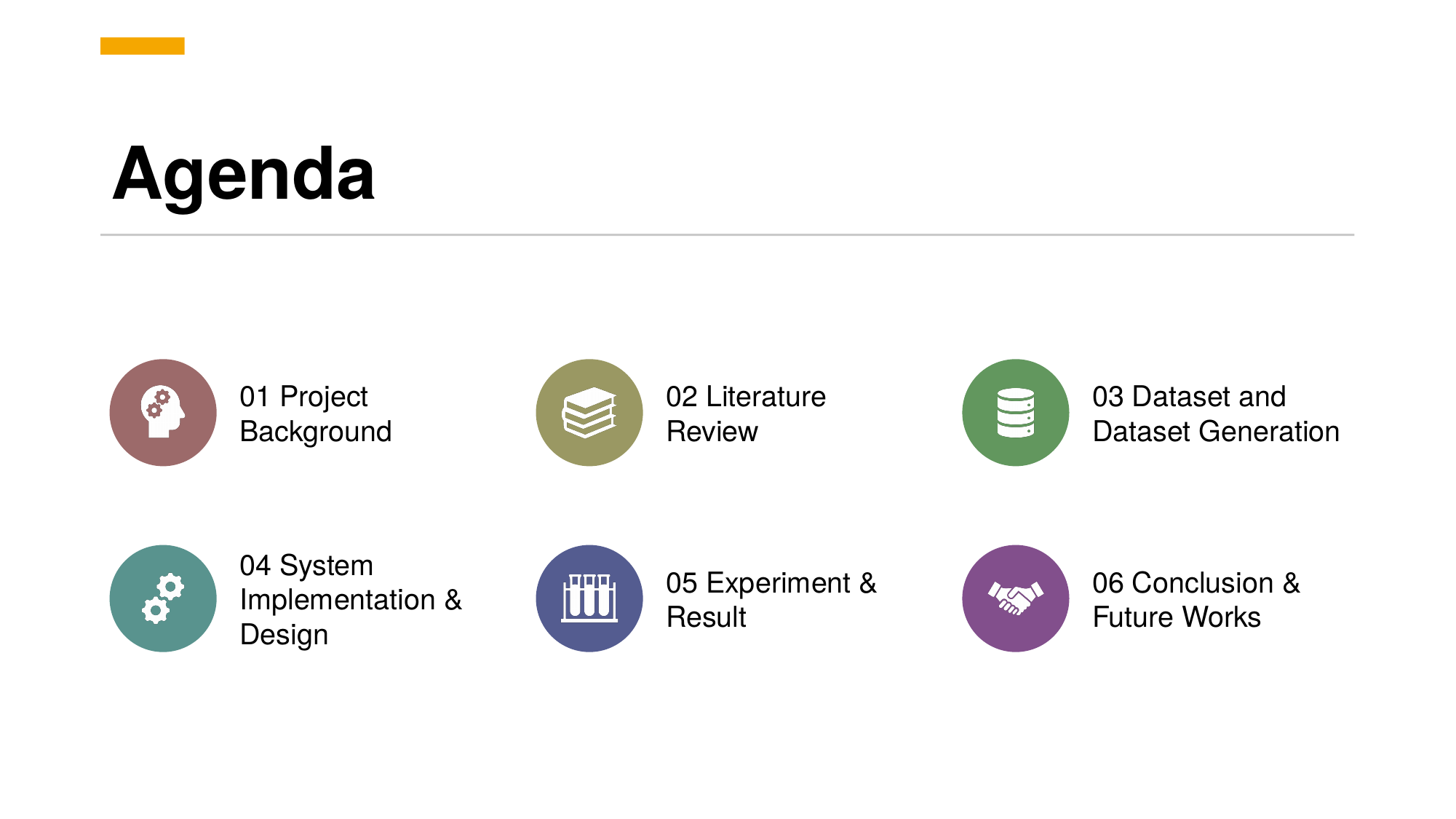

# Agenda

01 Project Background
02 Literature Review
03 Dataset and Dataset Generation
04 System Implementation & Design
05 Experiment & Result
06 Conclusion & Future Works
2